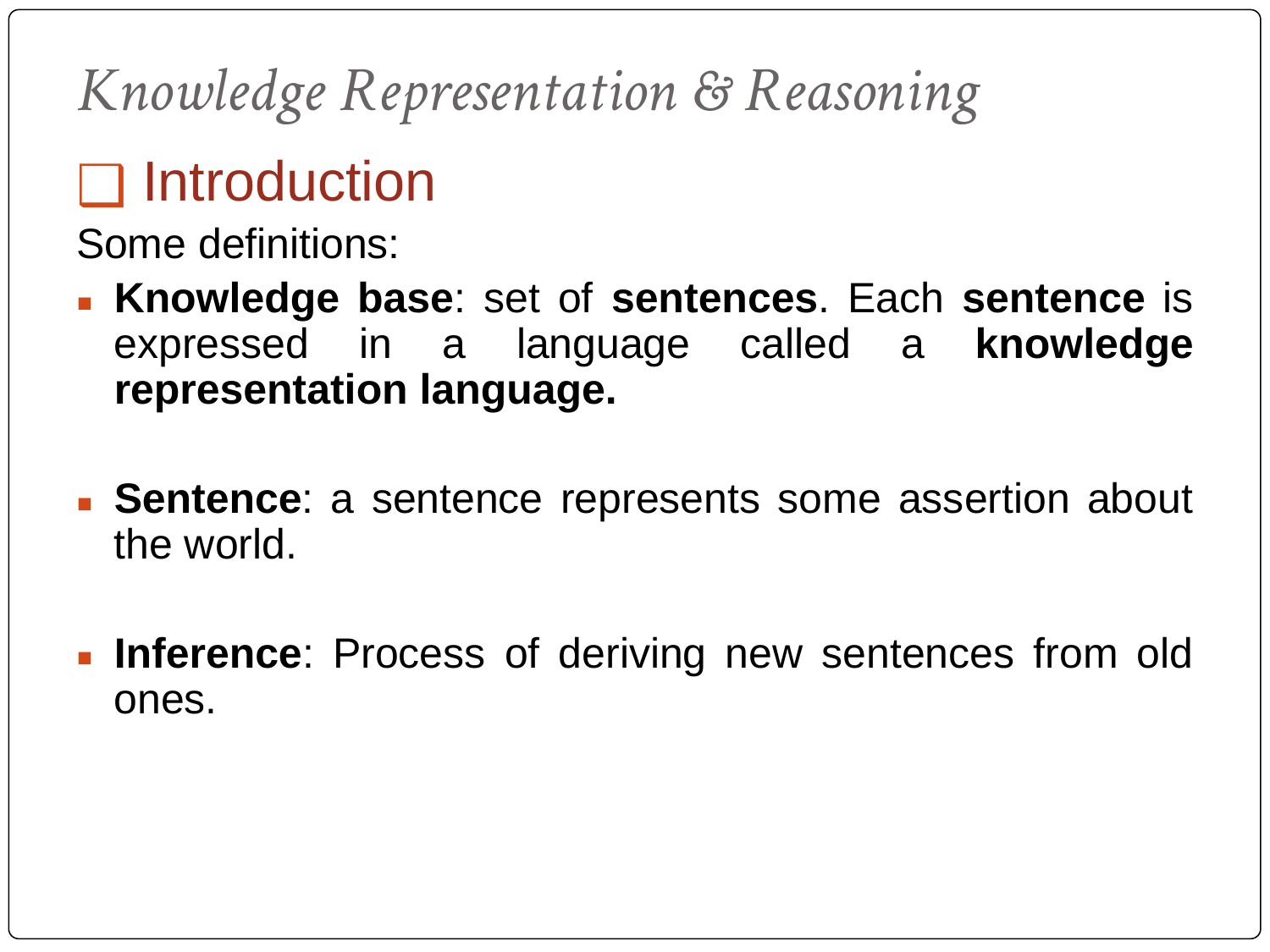

# Knowledge Representation & Reasoning
 Introduction
Some definitions:
Knowledge base: set of sentences. Each sentence is expressed in a language called a knowledge representation language.

Sentence: a sentence represents some assertion about the world.

Inference: Process of deriving new sentences from old ones.